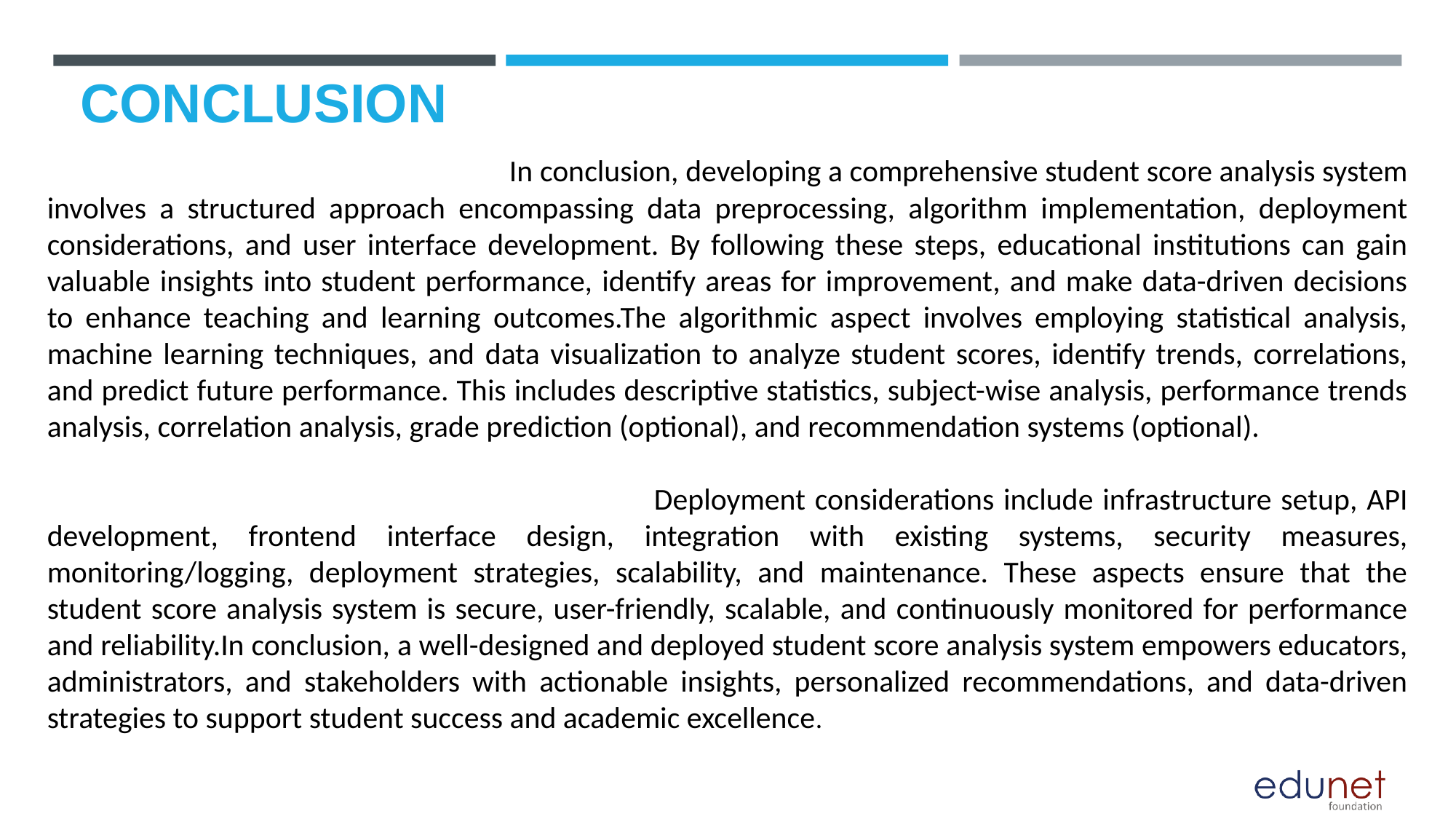

# CONCLUSION
                                                                  In conclusion, developing a comprehensive student score analysis system involves a structured approach encompassing data preprocessing, algorithm implementation, deployment considerations, and user interface development. By following these steps, educational institutions can gain valuable insights into student performance, identify areas for improvement, and make data-driven decisions to enhance teaching and learning outcomes.The algorithmic aspect involves employing statistical analysis, machine learning techniques, and data visualization to analyze student scores, identify trends, correlations, and predict future performance. This includes descriptive statistics, subject-wise analysis, performance trends analysis, correlation analysis, grade prediction (optional), and recommendation systems (optional).

                                                                 Deployment considerations include infrastructure setup, API development, frontend interface design, integration with existing systems, security measures, monitoring/logging, deployment strategies, scalability, and maintenance. These aspects ensure that the student score analysis system is secure, user-friendly, scalable, and continuously monitored for performance and reliability.In conclusion, a well-designed and deployed student score analysis system empowers educators, administrators, and stakeholders with actionable insights, personalized recommendations, and data-driven strategies to support student success and academic excellence.